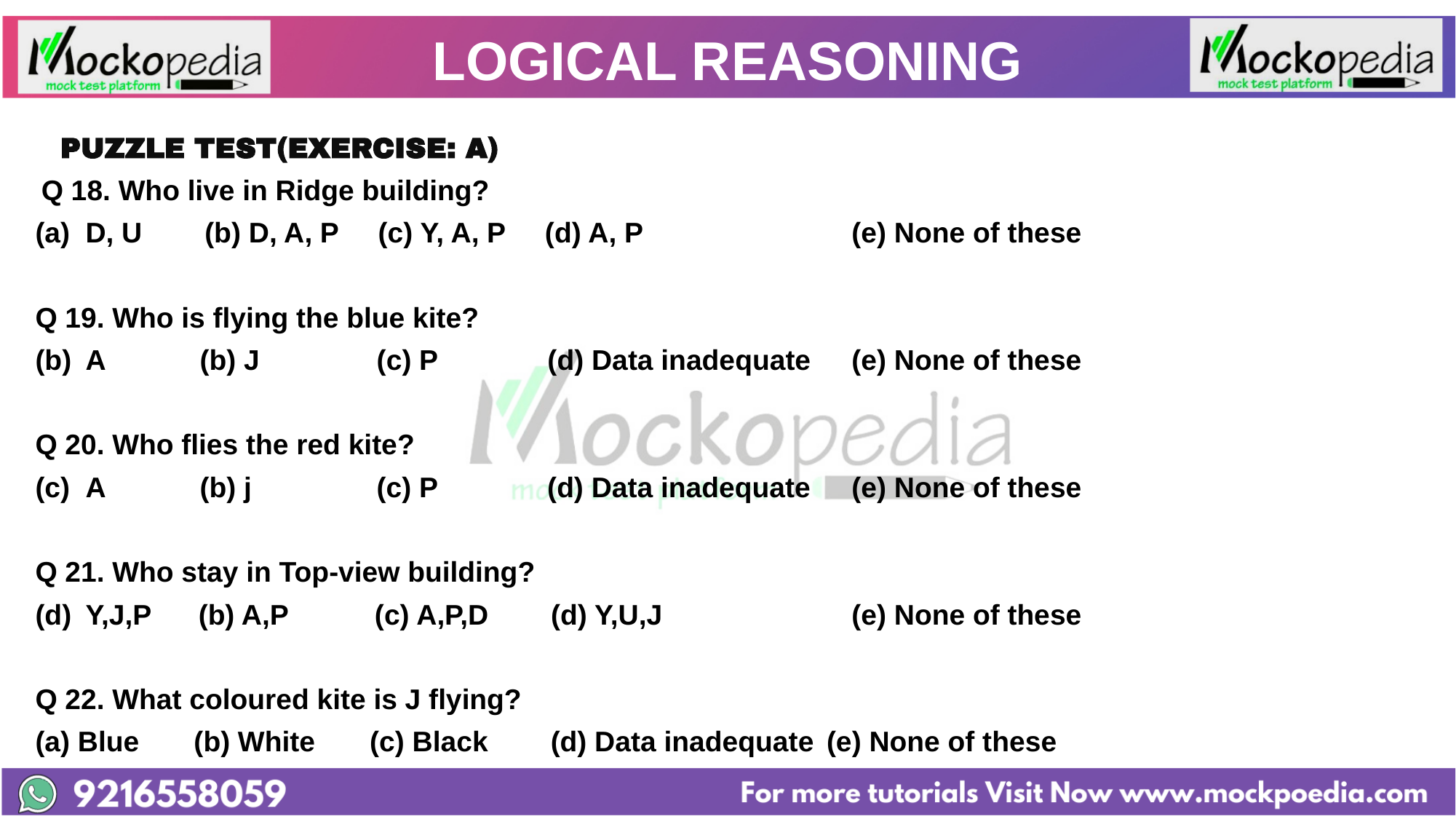

# LOGICAL REASONING
			PUZZLE TEST(EXERCISE: A)
 Q 18. Who live in Ridge building?
D, U        (b) D, A, P     (c) Y, A, P     (d) A, P                  	(e) None of these

Q 19. Who is flying the blue kite?
A            (b) J               (c) P              (d) Data inadequate 	(e) None of these

Q 20. Who flies the red kite?
A            (b) j                (c) P              (d) Data inadequate 	(e) None of these

Q 21. Who stay in Top-view building?
Y,J,P      (b) A,P           (c) A,P,D        (d) Y,U,J                 	(e) None of these

Q 22. What coloured kite is J flying?
(a) Blue       (b) White       (c) Black        (d) Data inadequate 	(e) None of these